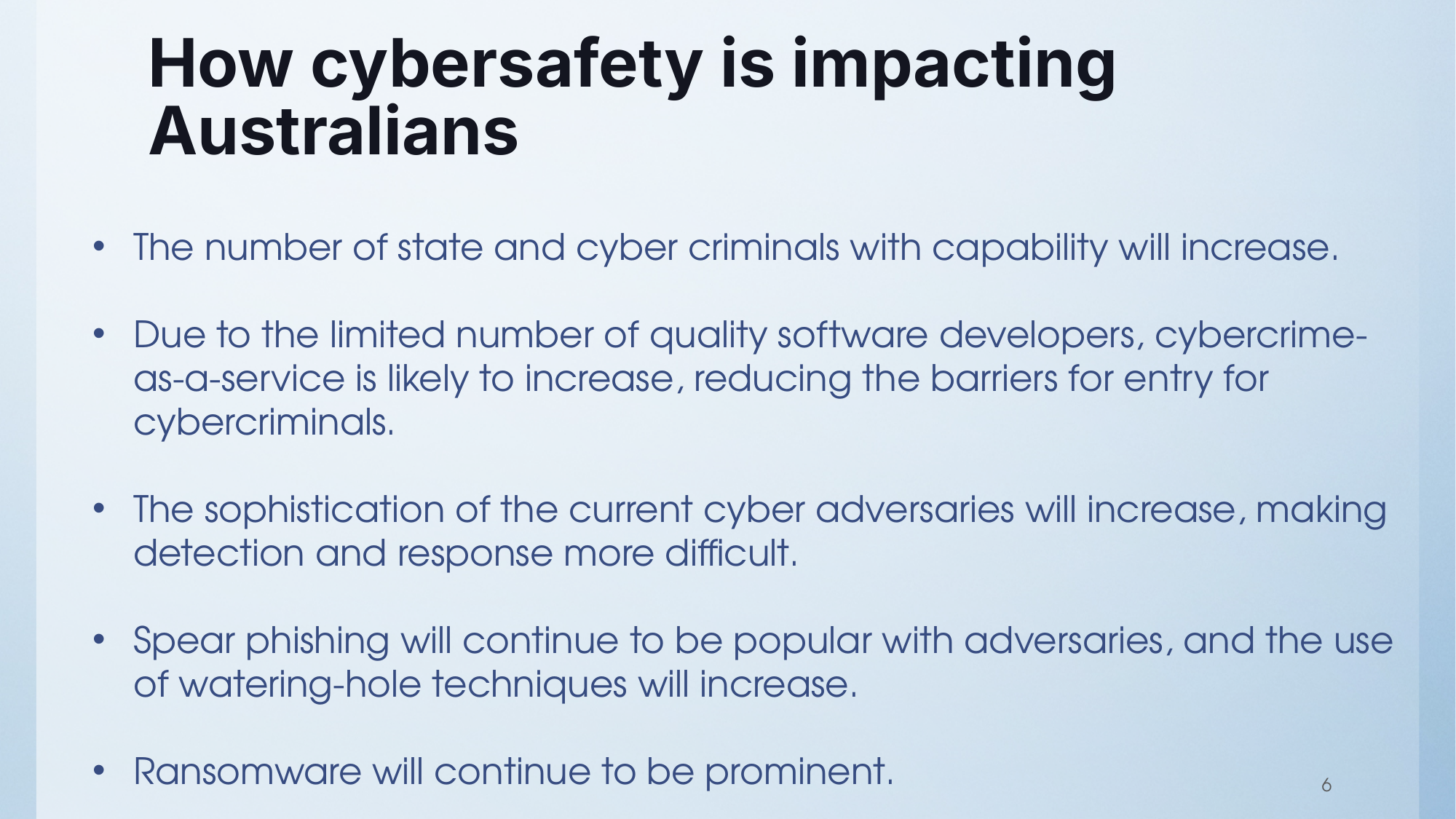

# How cybersafety is impacting Australians
The number of state and cyber criminals with capability will increase.

Due to the limited number of quality software developers, cybercrime-as-a-service is likely to increase, reducing the barriers for entry for cybercriminals.

The sophistication of the current cyber adversaries will increase, making detection and response more difficult.

Spear phishing will continue to be popular with adversaries, and the use of watering-hole techniques will increase.

Ransomware will continue to be prominent.
6